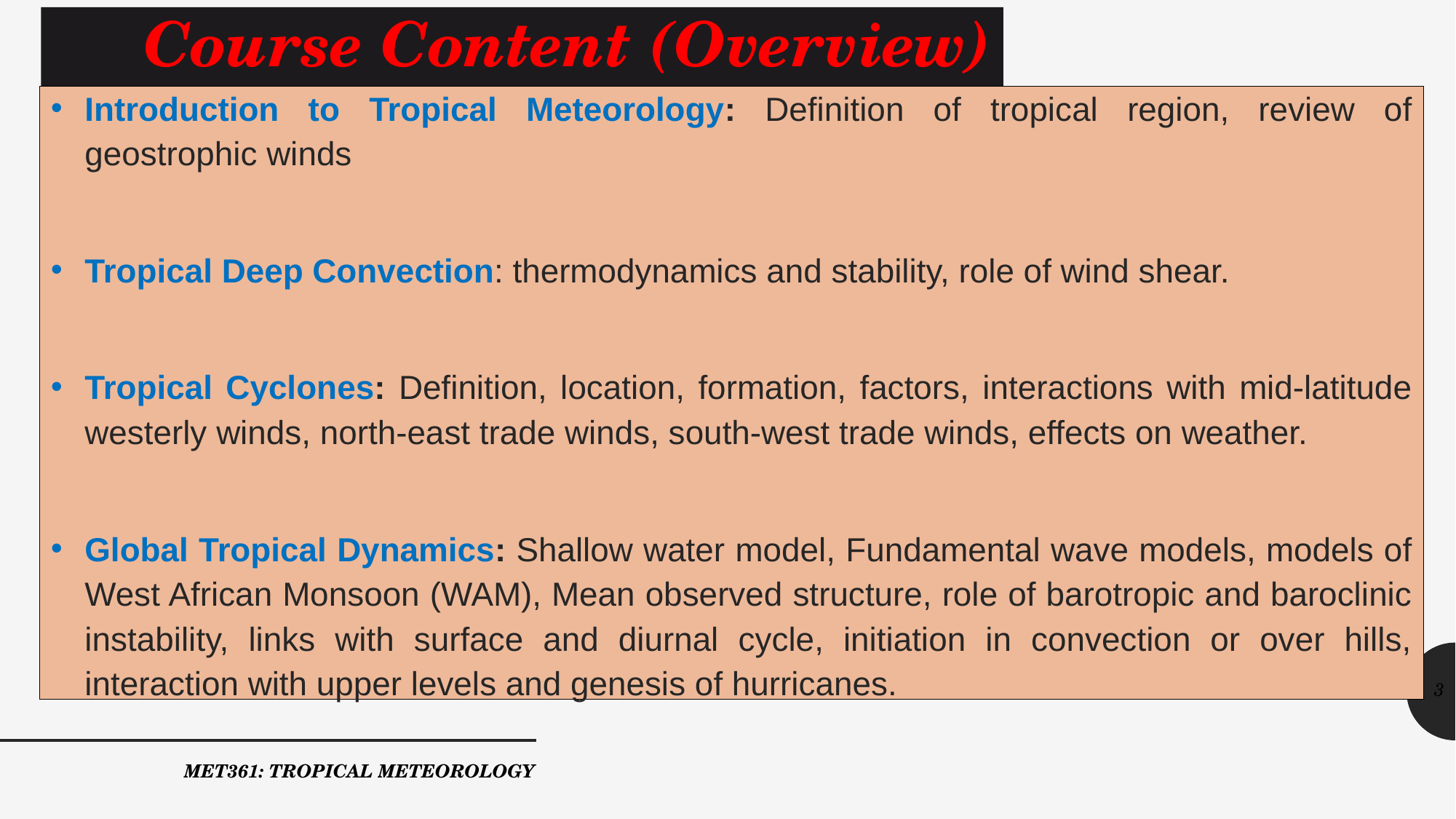

Course Content (Overview)
Introduction to Tropical Meteorology: Definition of tropical region, review of geostrophic winds

Tropical Deep Convection: thermodynamics and stability, role of wind shear.

Tropical Cyclones: Definition, location, formation, factors, interactions with mid-latitude westerly winds, north-east trade winds, south-west trade winds, effects on weather.

Global Tropical Dynamics: Shallow water model, Fundamental wave models, models of West African Monsoon (WAM), Mean observed structure, role of barotropic and baroclinic instability, links with surface and diurnal cycle, initiation in convection or over hills, interaction with upper levels and genesis of hurricanes.
3
MET361: TROPICAL METEOROLOGY